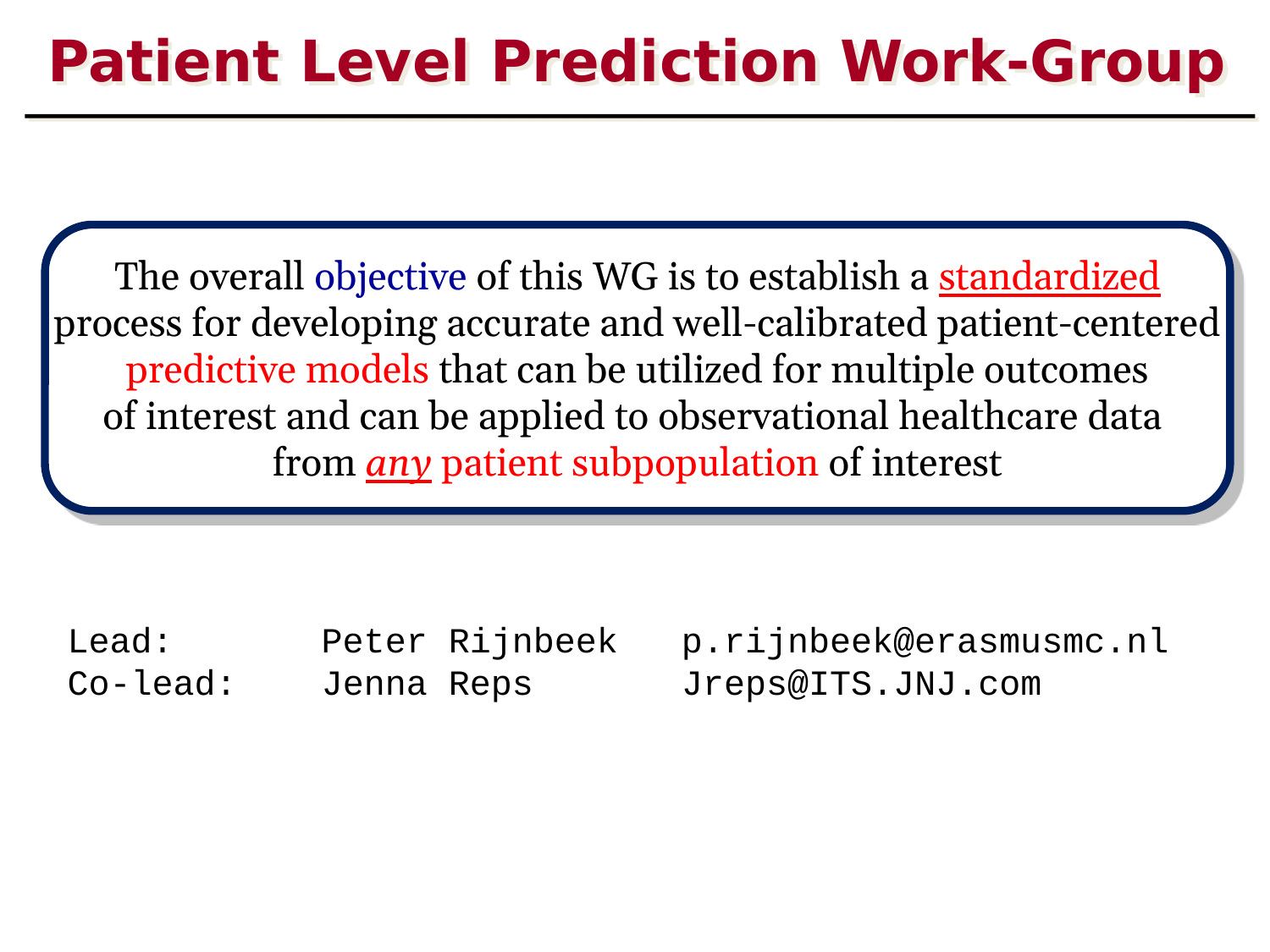

# Patient Level Prediction Work-Group

The overall objective of this WG is to establish a standardized
process for developing accurate and well-calibrated patient-centered
predictive models that can be utilized for multiple outcomes
of interest and can be applied to observational healthcare data
from any patient subpopulation of interest
Lead:	      Peter Rijnbeek   p.rijnbeek@erasmusmc.nl
Co-lead:    Jenna Reps       Jreps@ITS.JNJ.com